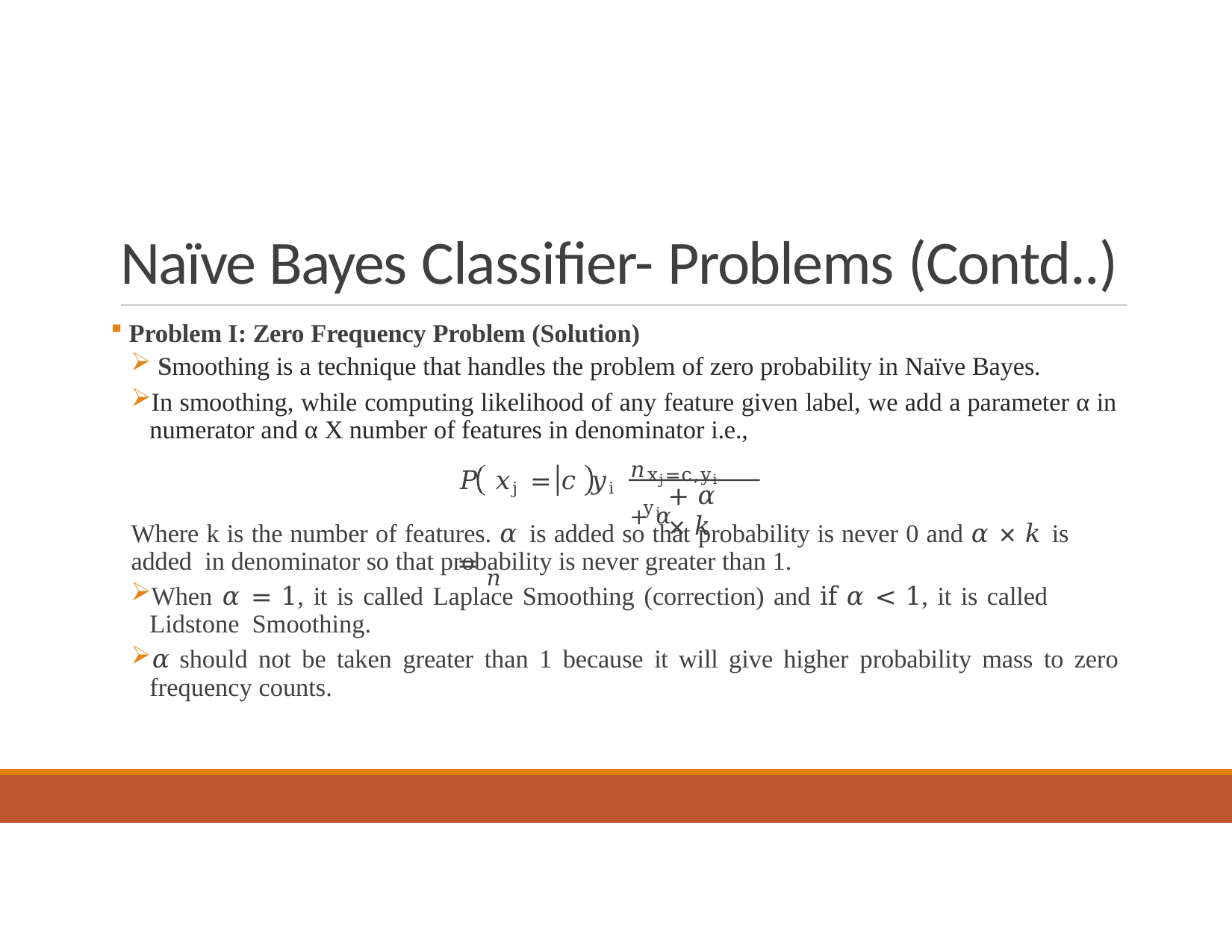

# Naïve Bayes Classifier- Problems (Contd..)
Problem I: Zero Frequency Problem (Solution)
Smoothing is a technique that handles the problem of zero probability in Naïve Bayes.
In smoothing, while computing likelihood of any feature given label, we add a parameter α in  numerator and α X number of features in denominator i.e.,
𝑛xj=c,yi + 𝛼
𝑃 𝑥j = 𝑐 𝑦i	= 𝑛

+ 𝛼 × 𝑘

yi
Where k is the number of features. 𝛼 is added so that probability is never 0 and 𝛼 × 𝑘 is added  in denominator so that probability is never greater than 1.
When 𝛼 = 1, it is called Laplace Smoothing (correction) and if 𝛼 < 1, it is called Lidstone  Smoothing.
𝛼 should not be taken greater than 1 because it will give higher probability mass to zero  frequency counts.